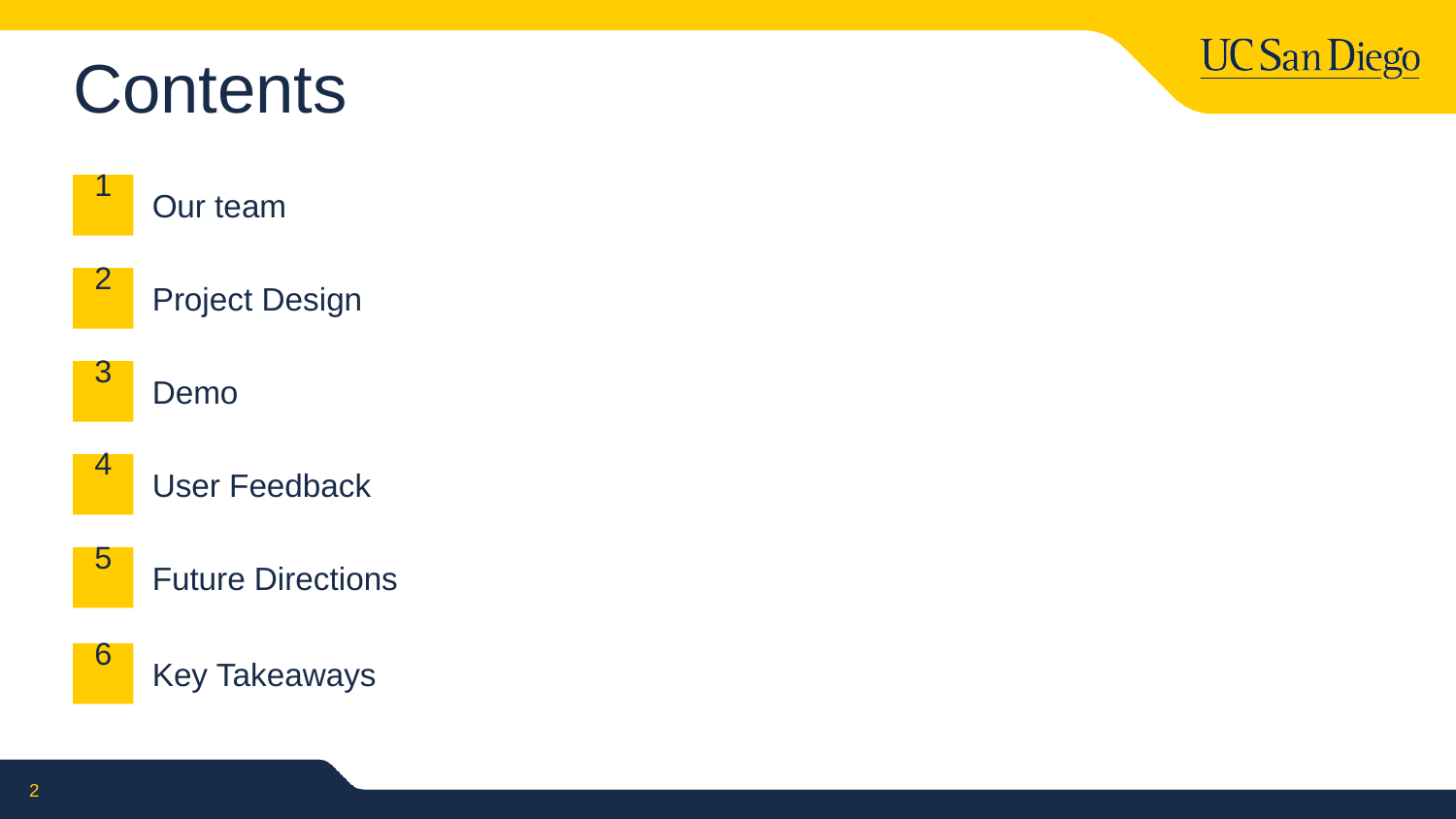

# Contents
Our team
1
Project Design
2
Demo
3
User Feedback
4
Future Directions
5
Key Takeaways
6
2